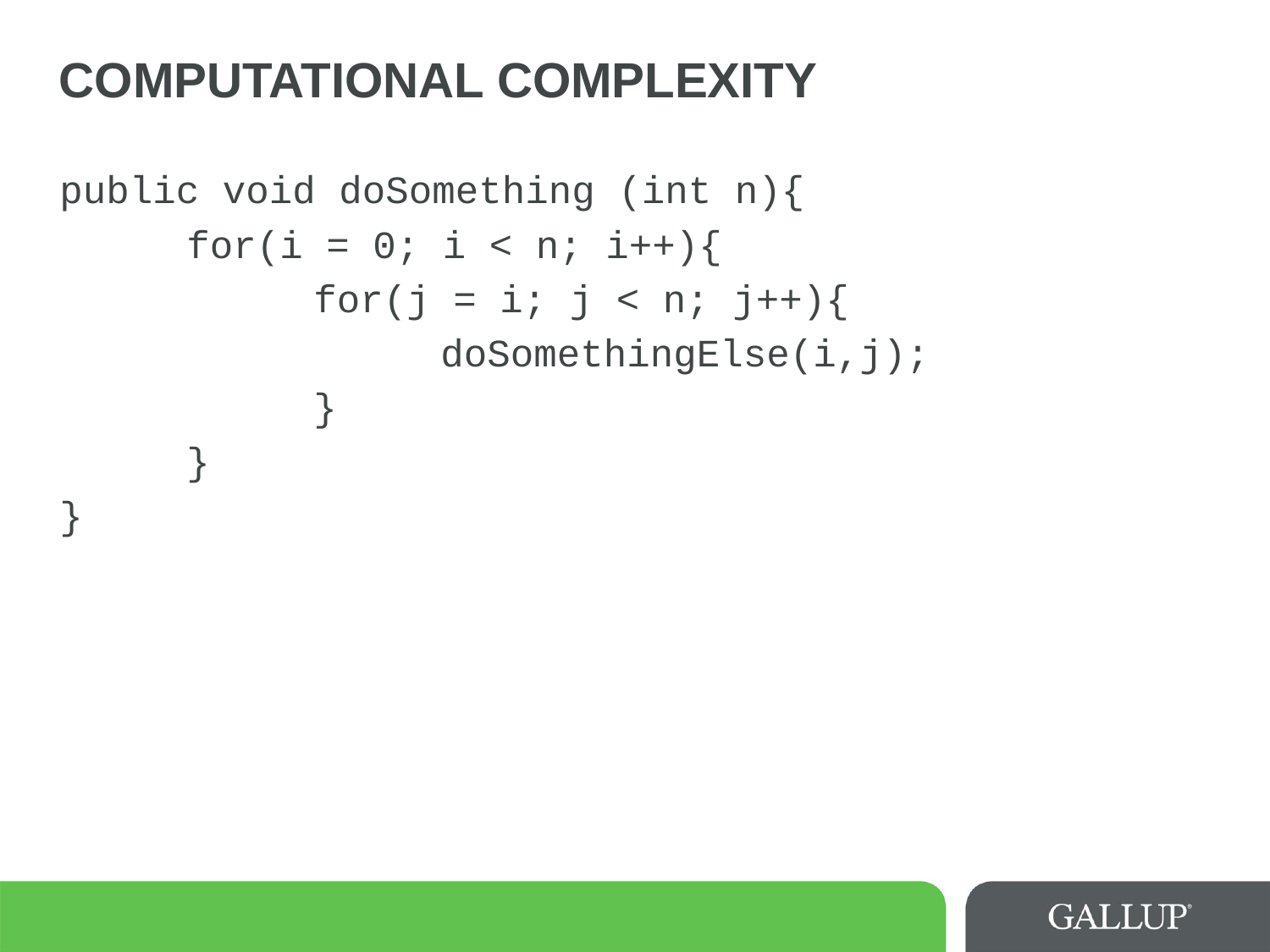

# COMPUTATIONAL COMPLEXITY
public void doSomething (int n){
	for(i = 0; i < n; i++){
		for(j = i; j < n; j++){
			doSomethingElse(i,j);
		}
	}
}